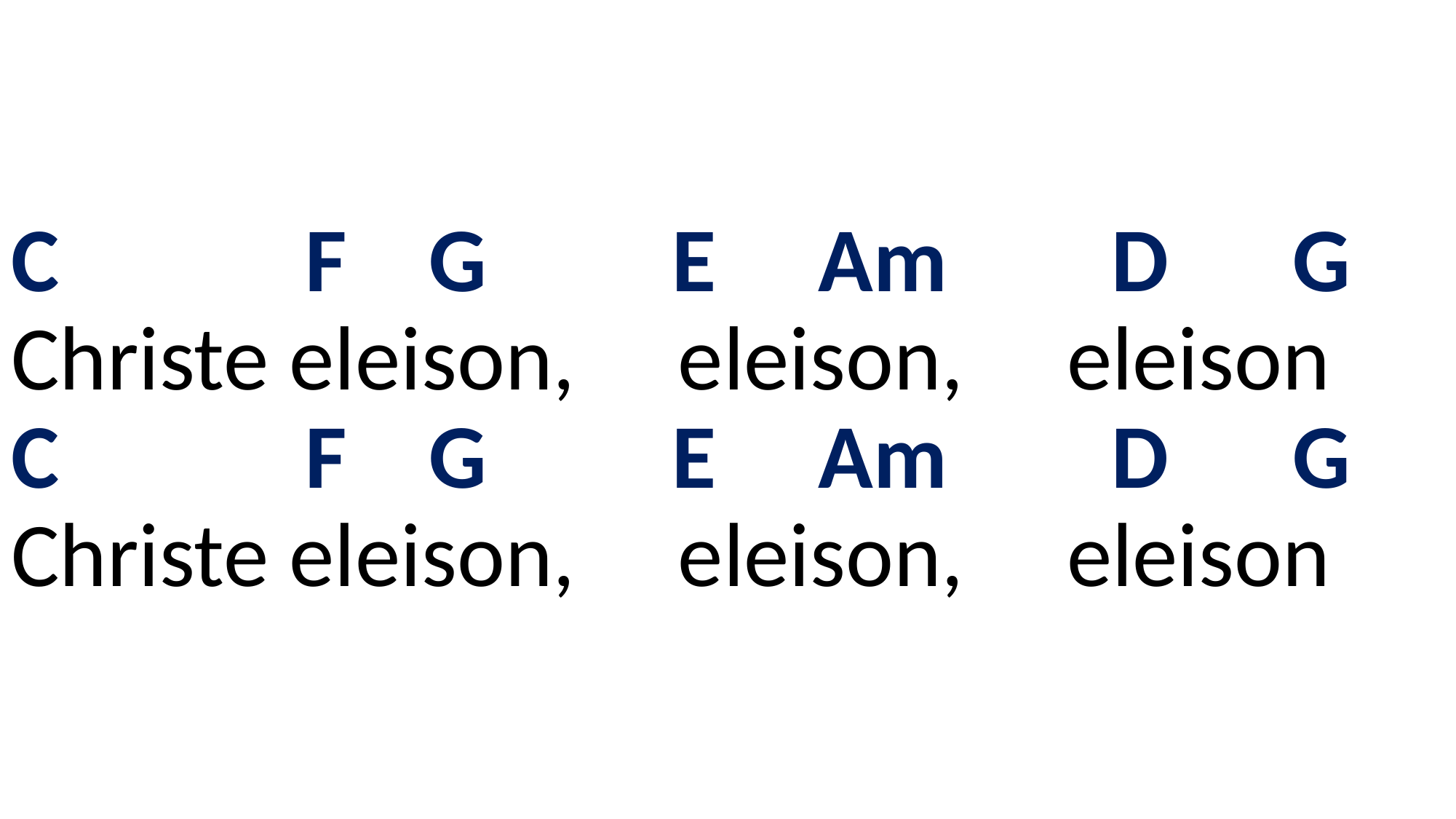

# C            F    G         E     Am        D      G Christe eleison,     eleison,     eleison C            F    G         E     Am        D      G Christe eleison,     eleison,     eleison